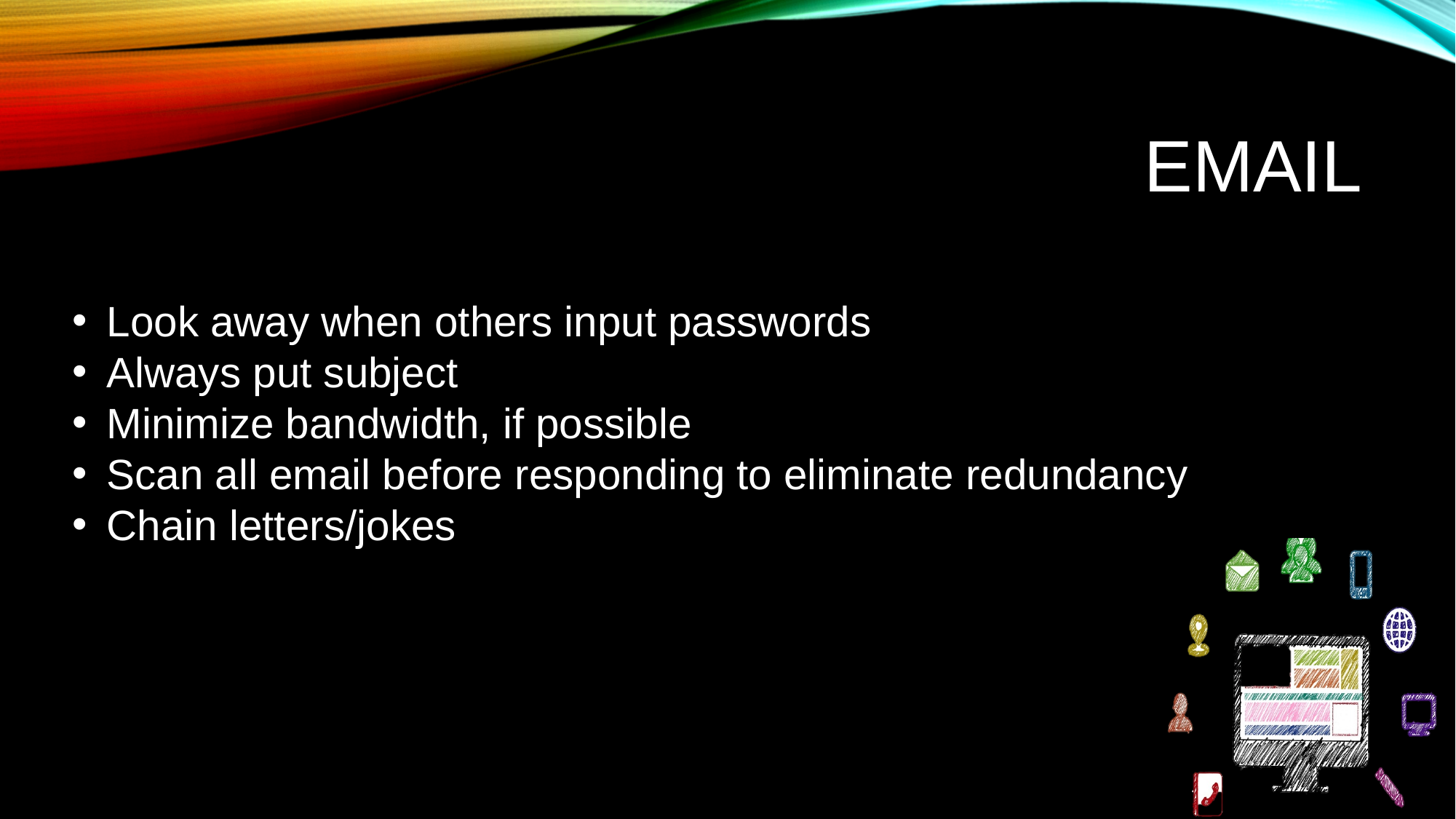

# email

Look away when others input passwords
Always put subject
Minimize bandwidth, if possible
Scan all email before responding to eliminate redundancy
Chain letters/jokes